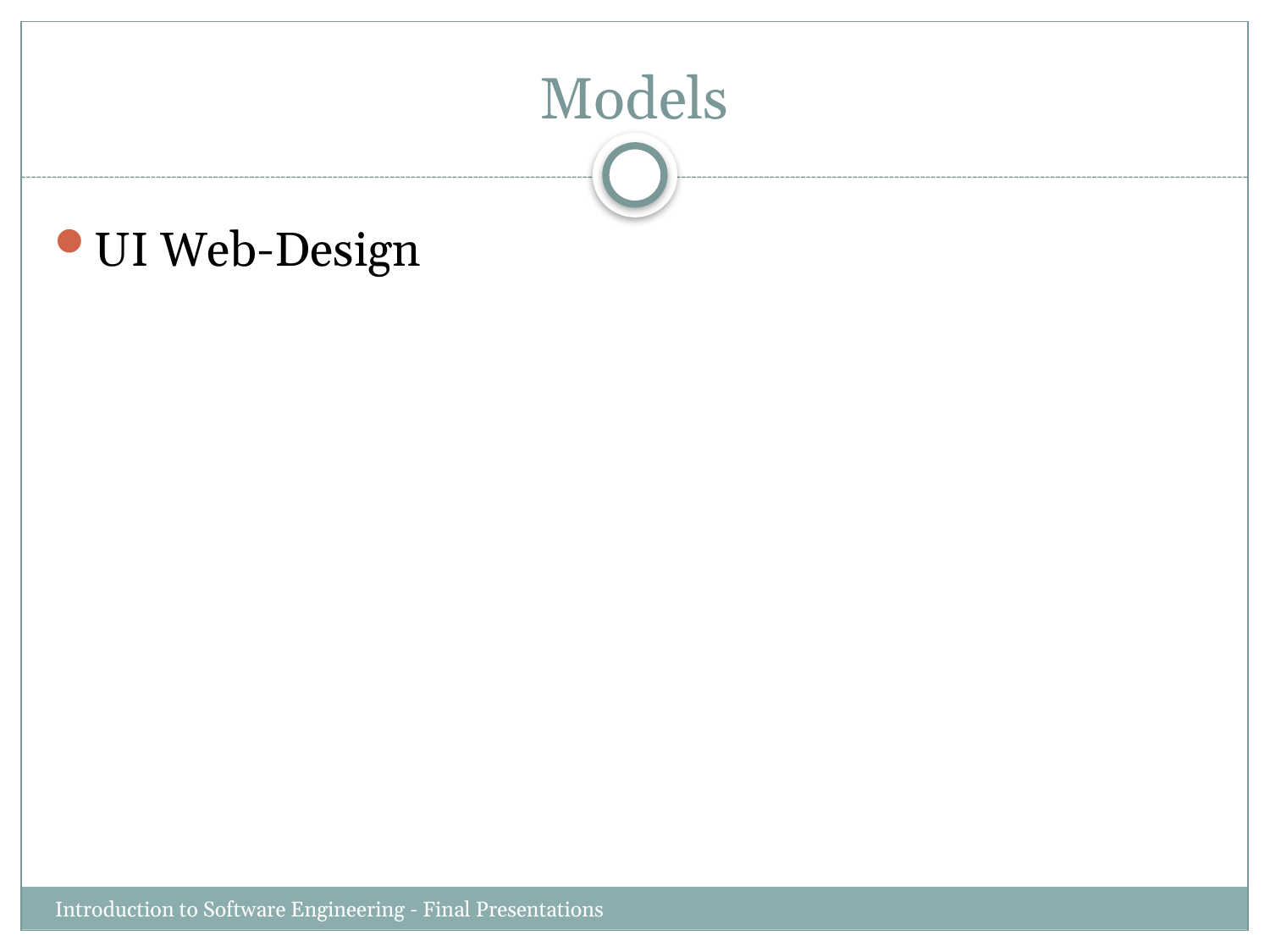

# Models
UI Web-Design
Introduction to Software Engineering - Final Presentations